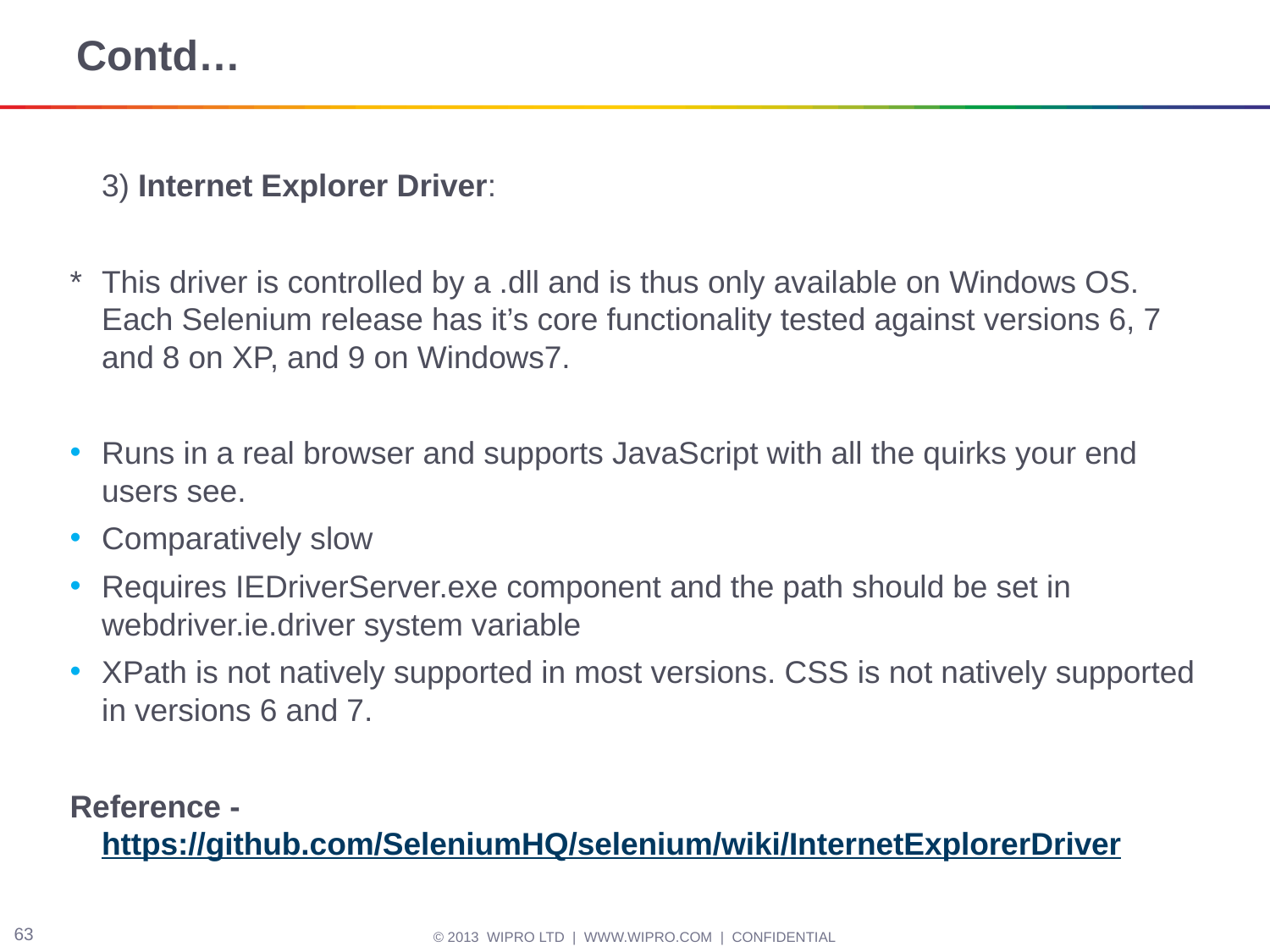

# Contd…
	3) Internet Explorer Driver:

*	This driver is controlled by a .dll and is thus only available on Windows OS. Each Selenium release has it’s core functionality tested against versions 6, 7 and 8 on XP, and 9 on Windows7.

Runs in a real browser and supports JavaScript with all the quirks your end users see.
Comparatively slow
Requires IEDriverServer.exe component and the path should be set in webdriver.ie.driver system variable
XPath is not natively supported in most versions. CSS is not natively supported in versions 6 and 7.

Reference - https://github.com/SeleniumHQ/selenium/wiki/InternetExplorerDriver